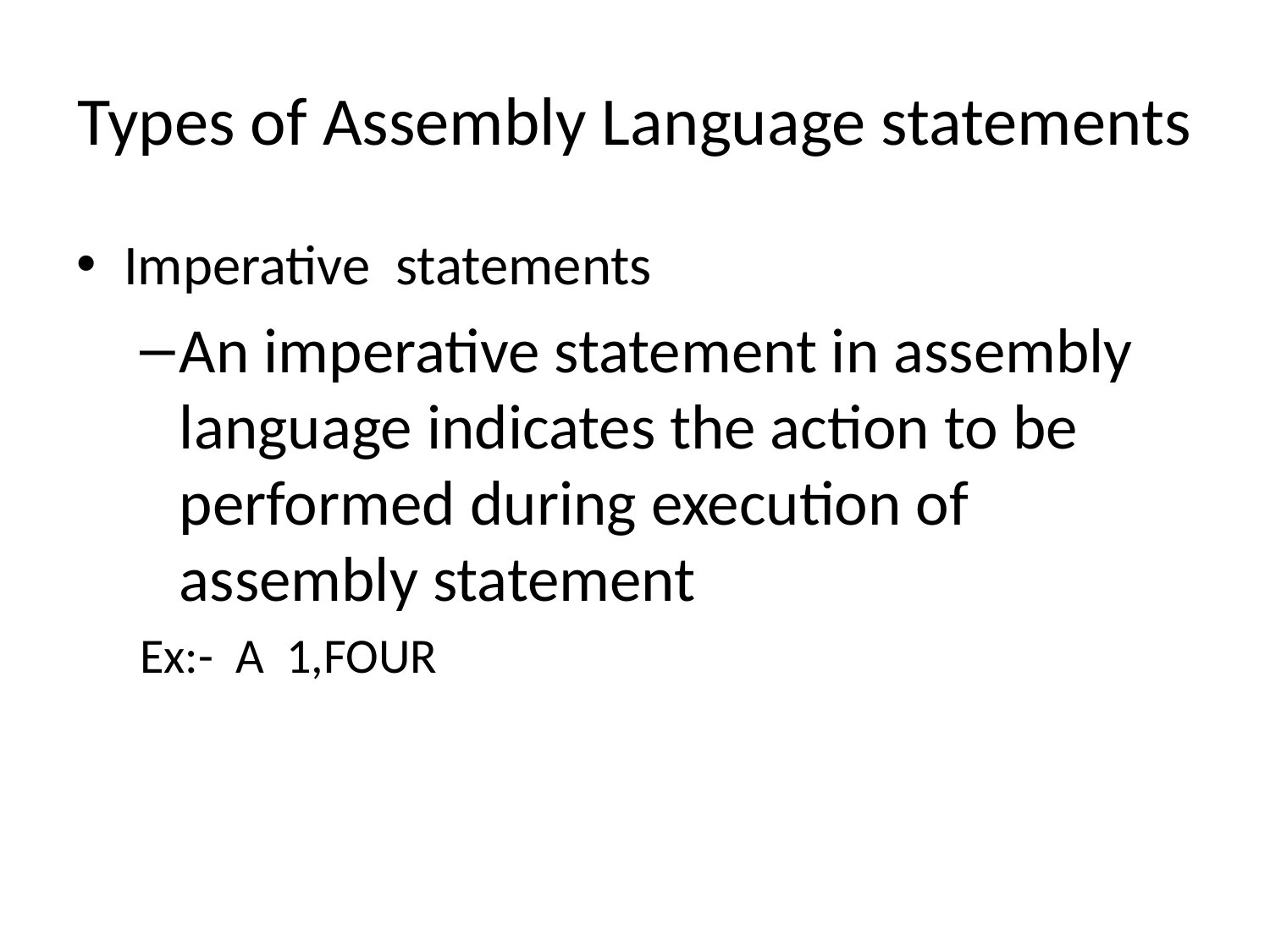

# Types of Assembly Language statements
Imperative  statements
An imperative statement in assembly language indicates the action to be performed during execution of assembly statement
Ex:-  A  1,FOUR